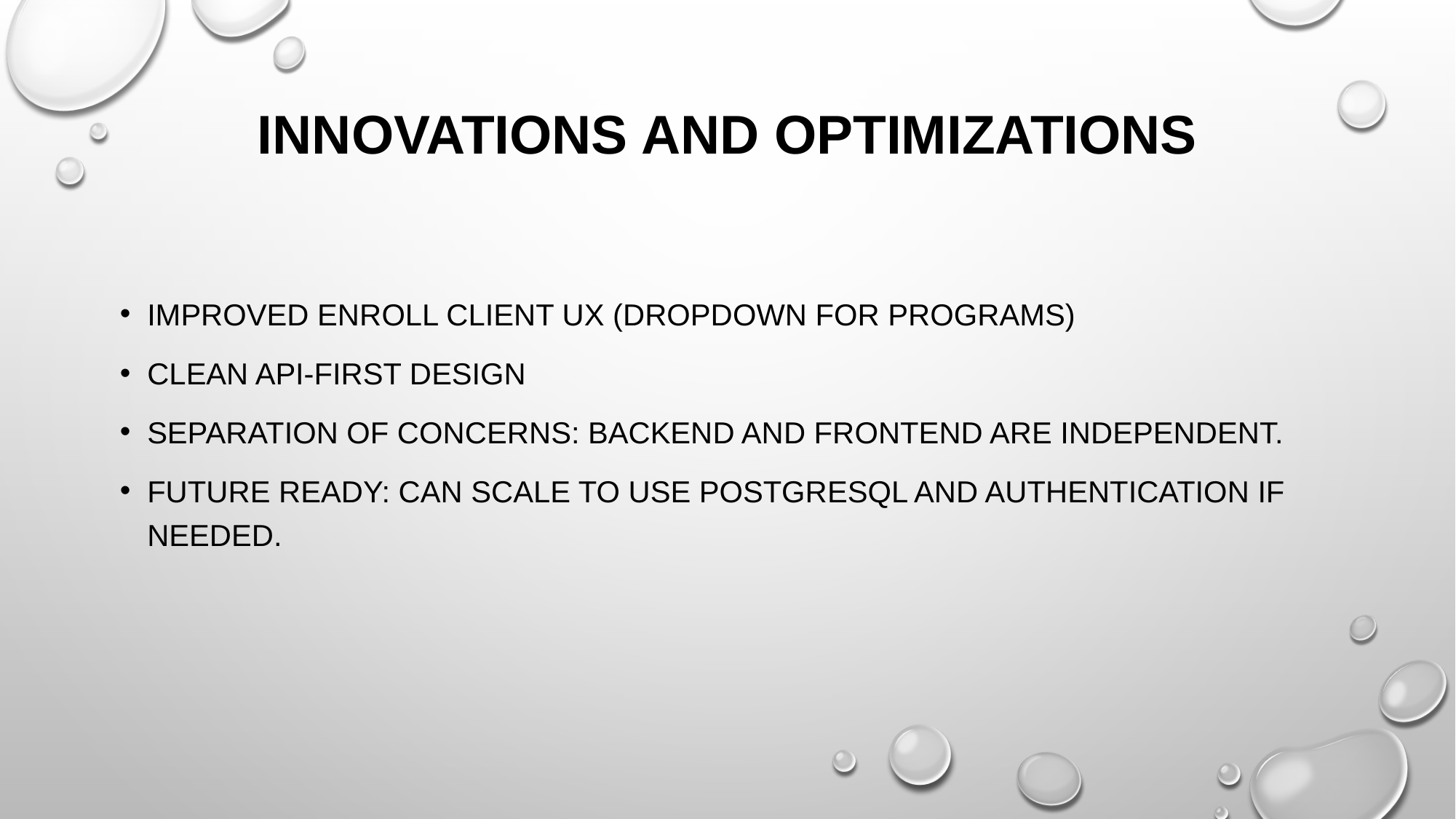

# Innovations and Optimizations
Improved Enroll Client UX (Dropdown for Programs)
Clean API-first design
Separation of concerns: backend and frontend are independent.
Future Ready: Can scale to use PostgreSQL and authentication if needed.